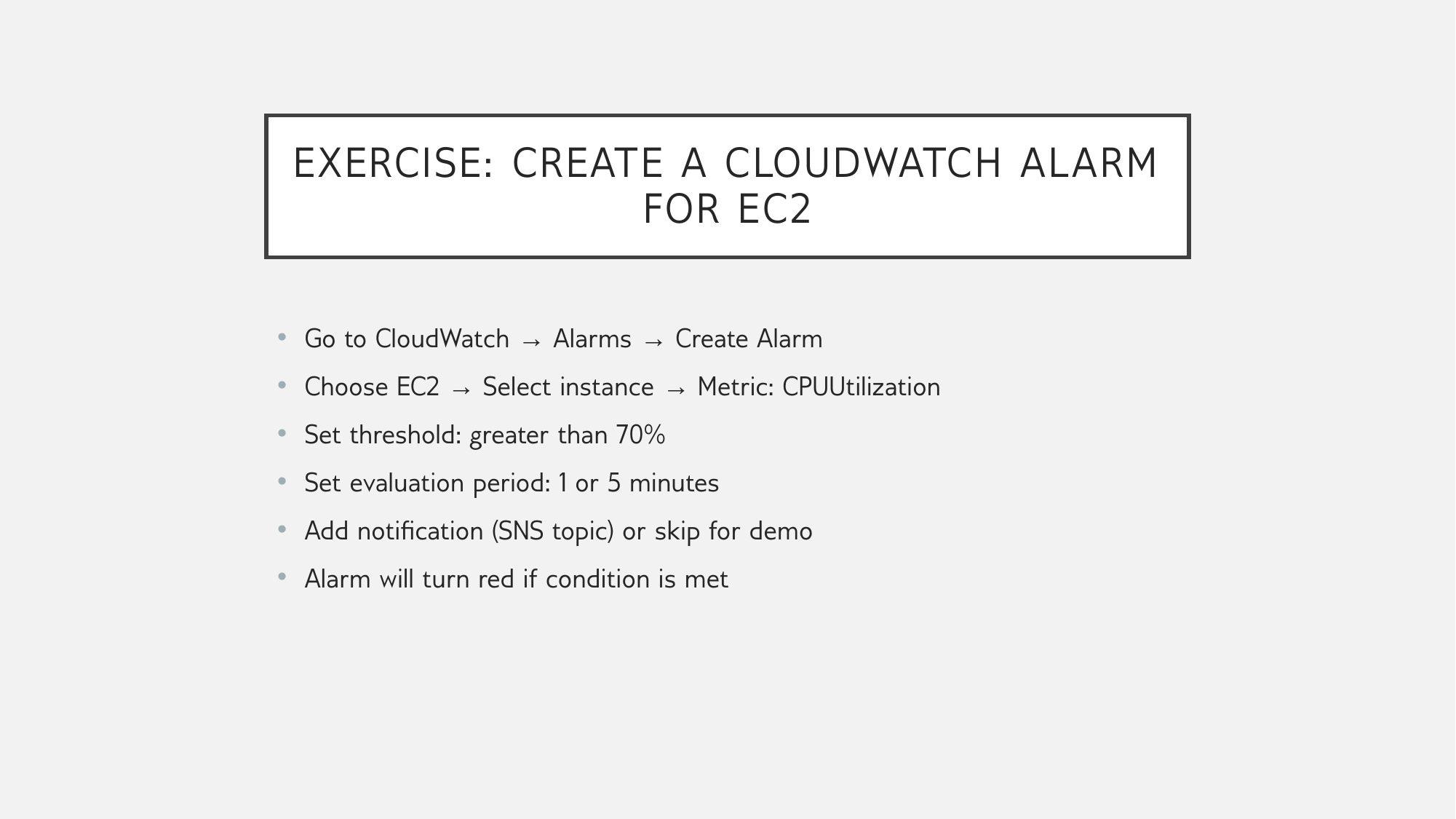

# Exercise: Create a CloudWatch Alarm for EC2
Go to CloudWatch → Alarms → Create Alarm
Choose EC2 → Select instance → Metric: CPUUtilization
Set threshold: greater than 70%
Set evaluation period: 1 or 5 minutes
Add notification (SNS topic) or skip for demo
Alarm will turn red if condition is met